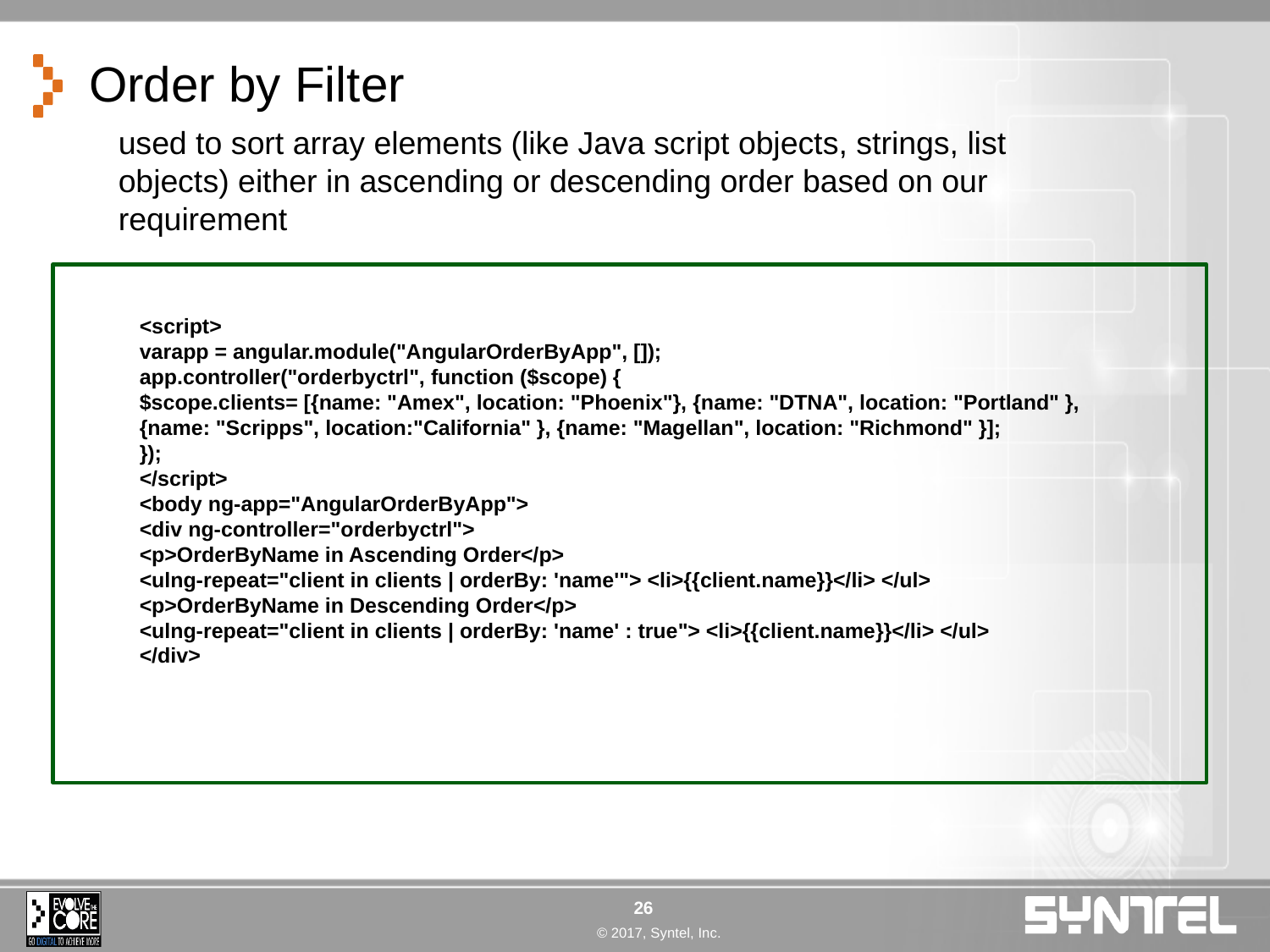

# Order by Filter
used to sort array elements (like Java script objects, strings, list objects) either in ascending or descending order based on our requirement

<script>
varapp = angular.module("AngularOrderByApp", []);
app.controller("orderbyctrl", function ($scope) {
$scope.clients= [{name: "Amex", location: "Phoenix"}, {name: "DTNA", location: "Portland" },
{name: "Scripps", location:"California" }, {name: "Magellan", location: "Richmond" }];
});
</script>
<body ng-app="AngularOrderByApp">
<div ng-controller="orderbyctrl">
<p>OrderByName in Ascending Order</p>
<ulng-repeat="client in clients | orderBy: 'name'"> <li>{{client.name}}</li> </ul>
<p>OrderByName in Descending Order</p>
<ulng-repeat="client in clients | orderBy: 'name' : true"> <li>{{client.name}}</li> </ul>
</div>